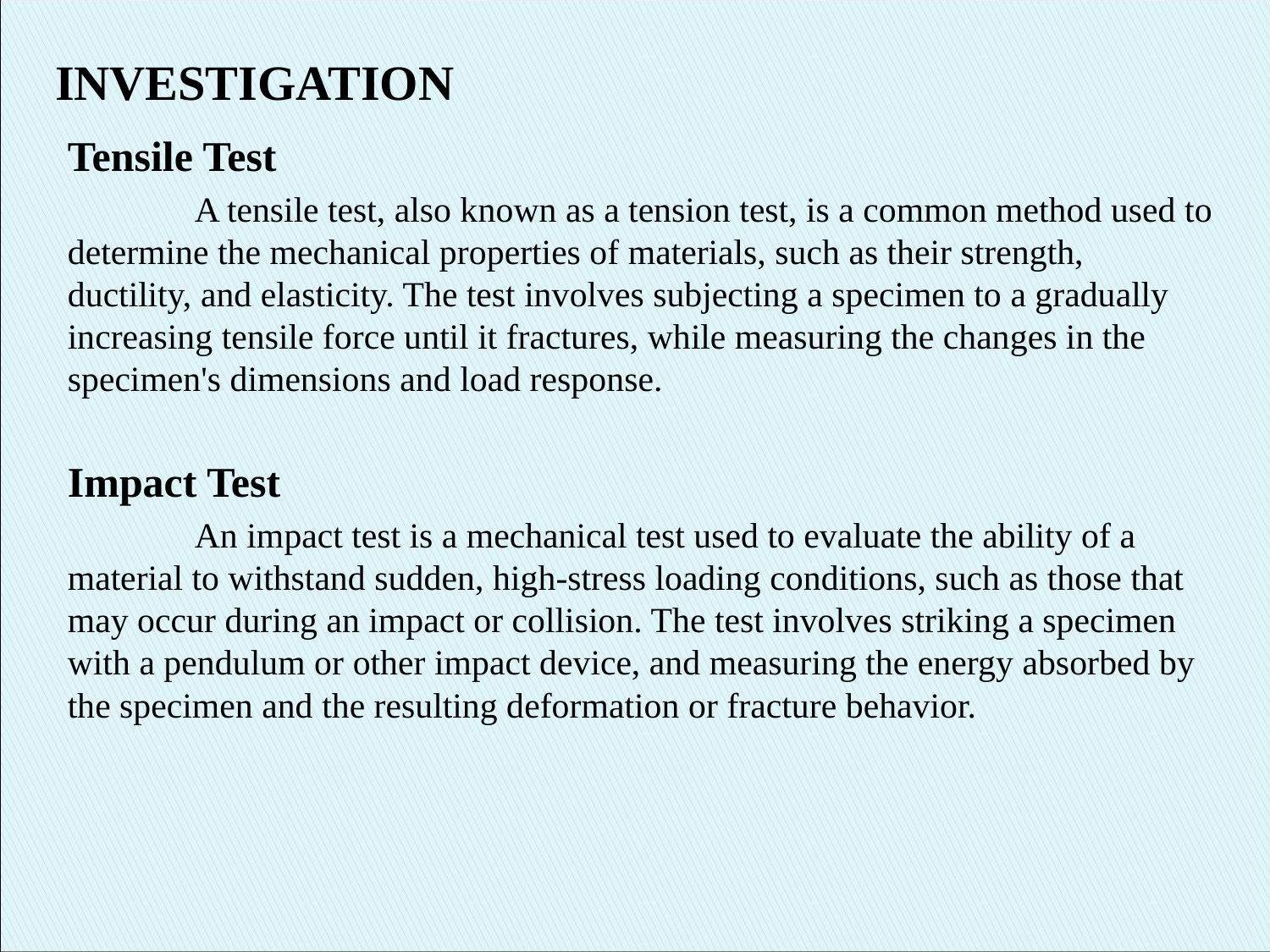

# INVESTIGATION
Tensile Test
	A tensile test, also known as a tension test, is a common method used to determine the mechanical properties of materials, such as their strength, ductility, and elasticity. The test involves subjecting a specimen to a gradually increasing tensile force until it fractures, while measuring the changes in the specimen's dimensions and load response.

Impact Test
	An impact test is a mechanical test used to evaluate the ability of a material to withstand sudden, high-stress loading conditions, such as those that may occur during an impact or collision. The test involves striking a specimen with a pendulum or other impact device, and measuring the energy absorbed by the specimen and the resulting deformation or fracture behavior.